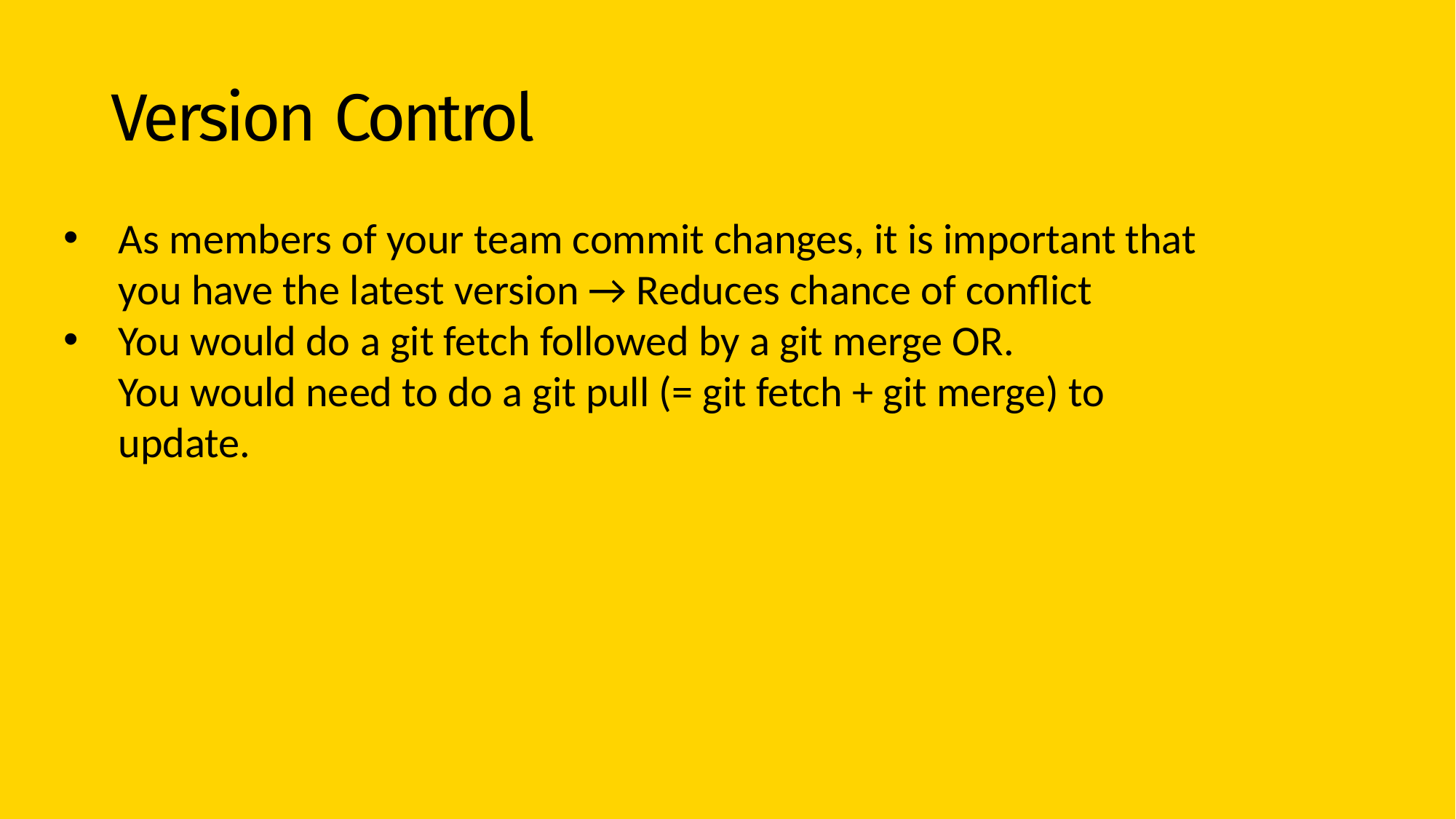

# Version Control
As members of your team commit changes, it is important that you have the latest version → Reduces chance of conflict
You would do a git fetch followed by a git merge OR.
You would need to do a git pull (= git fetch + git merge) to update.